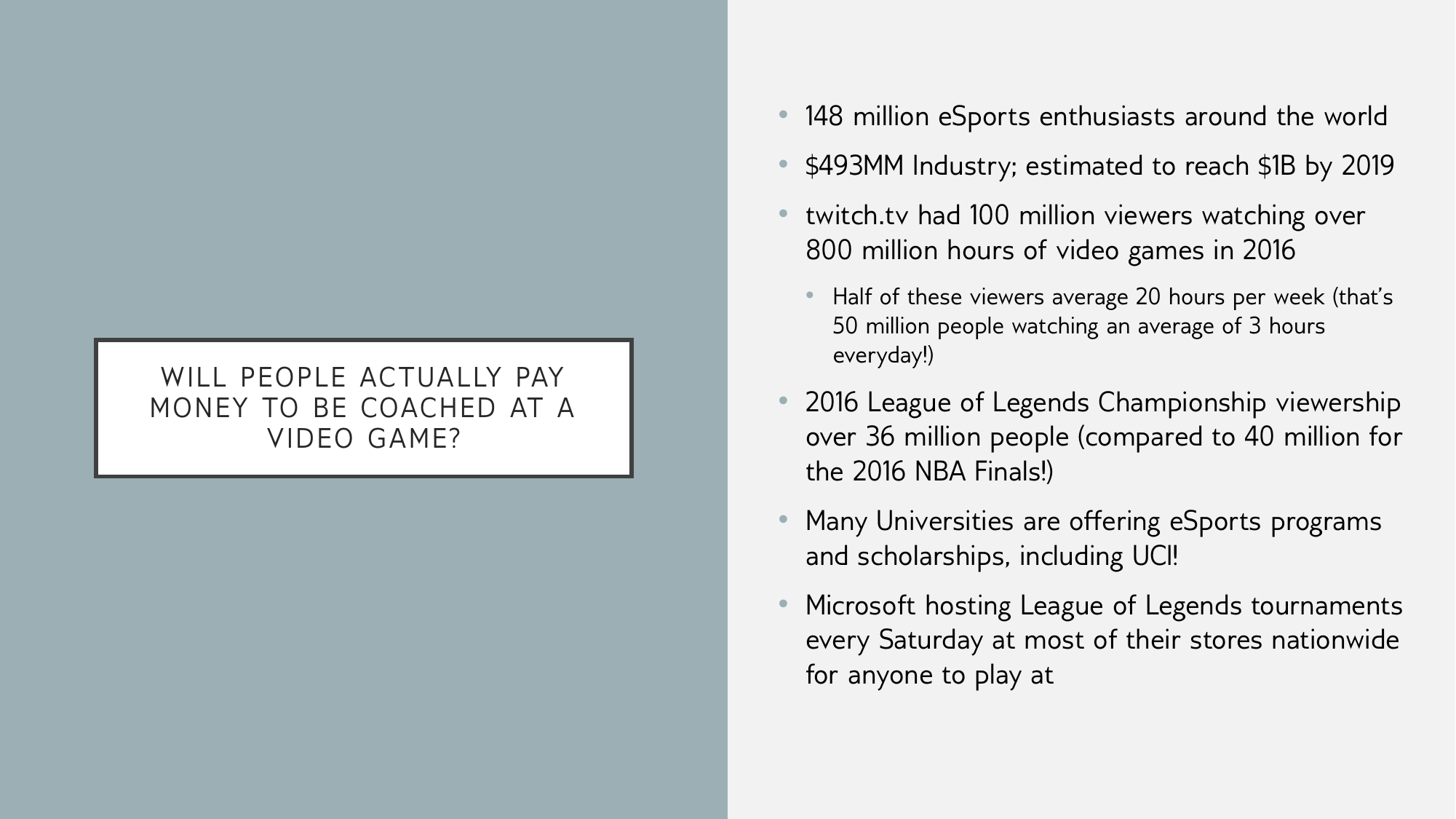

148 million eSports enthusiasts around the world
$493MM Industry; estimated to reach $1B by 2019
twitch.tv had 100 million viewers watching over 800 million hours of video games in 2016
Half of these viewers average 20 hours per week (that’s 50 million people watching an average of 3 hours everyday!)
2016 League of Legends Championship viewership over 36 million people (compared to 40 million for the 2016 NBA Finals!)
Many Universities are offering eSports programs and scholarships, including UCI!
Microsoft hosting League of Legends tournaments every Saturday at most of their stores nationwide for anyone to play at

# Will People actually pay money to be coached at a video game?